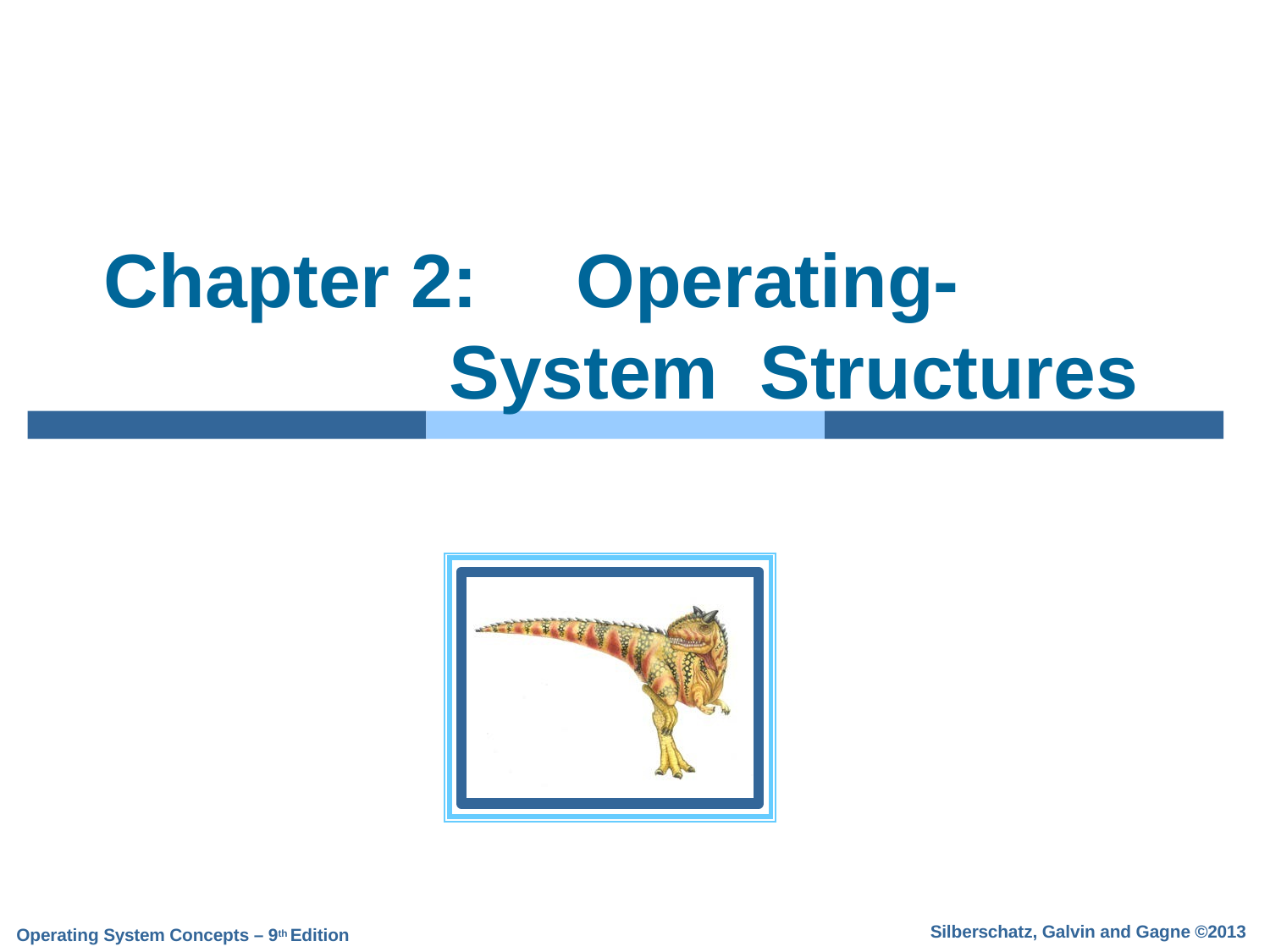

Chapter 2:	Operating-System  Structures
Silberschatz, Galvin and Gagne ©2013
Operating System Concepts – 9th Edition